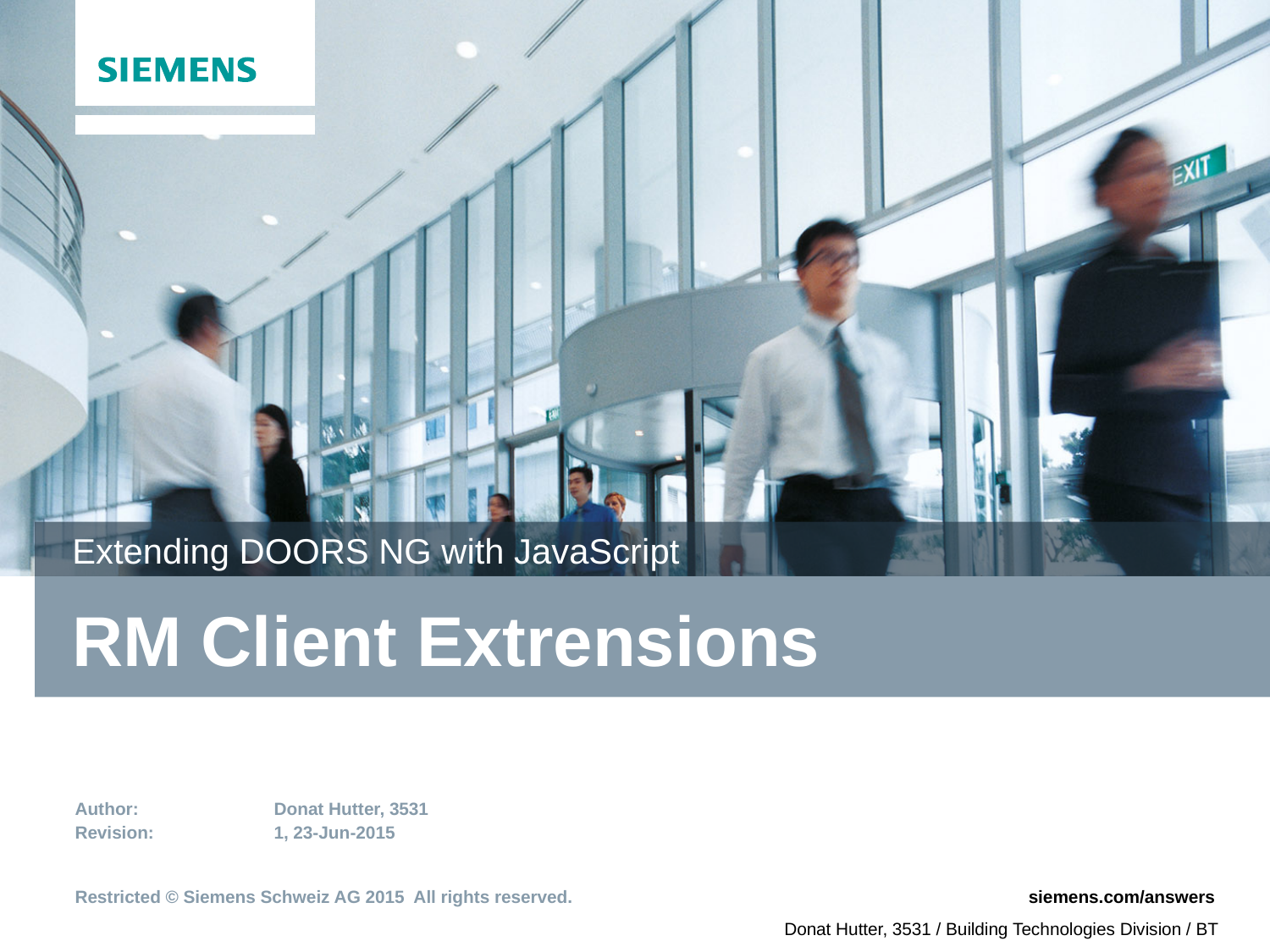

Extending DOORS NG with JavaScript
# RM Client Extrensions
Author:	Donat Hutter, 3531
Revision:	1, 23-Jun-2015